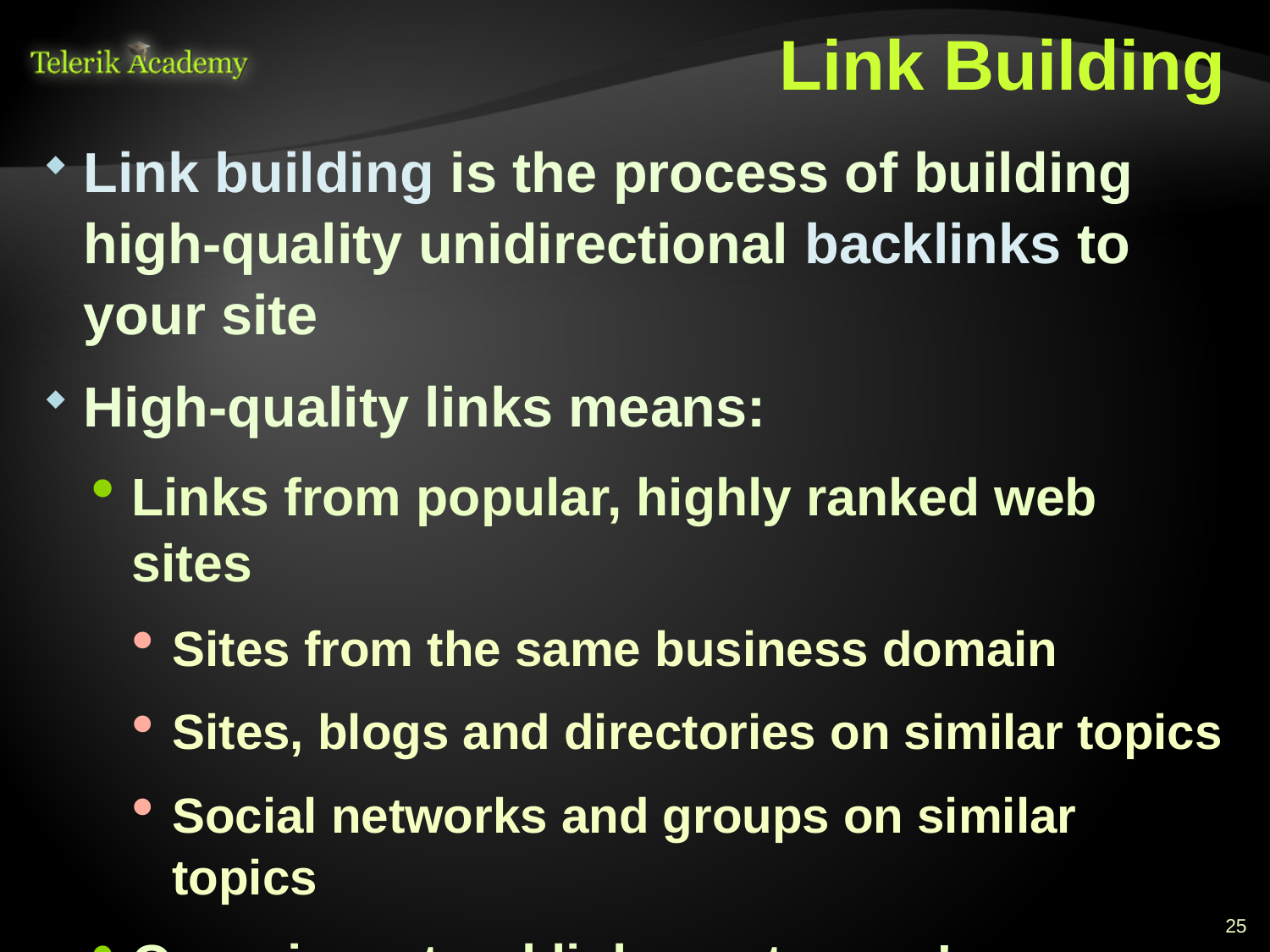

# Link Building
Link building is the process of building high-quality unidirectional backlinks to your site
High-quality links means:
Links from popular, highly ranked web sites
Sites from the same business domain
Sites, blogs and directories on similar topics
Social networks and groups on similar topics
Organic, natural links, not spam!
Only "DoFollow" links matter
25